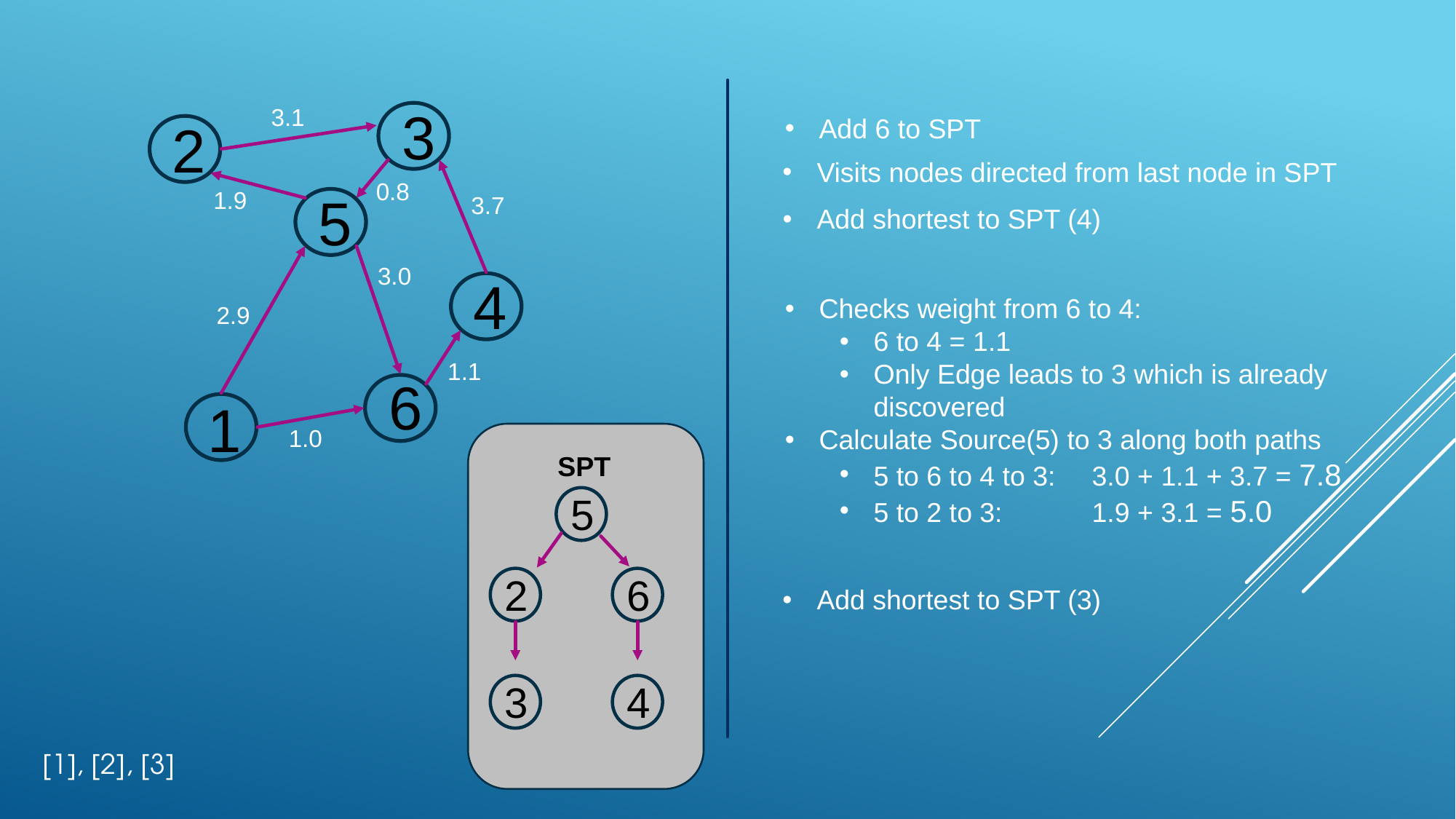

3

2
5
4
6
1
3.1
0.8
1.9
3.7
3.0
2.9
1.1
1.0
Add 6 to SPT
Visits nodes directed from last node in SPT

Add shortest to SPT (4)
Checks weight from 6 to 4:
6 to 4 = 1.1
Only Edge leads to 3 which is already discovered
Calculate Source(5) to 3 along both paths
5 to 6 to 4 to 3: 	3.0 + 1.1 + 3.7 = 7.8
5 to 2 to 3: 	1.9 + 3.1 = 5.0

SPT
5

2
6

Add shortest to SPT (3)
3
4

[1], [2], [3]